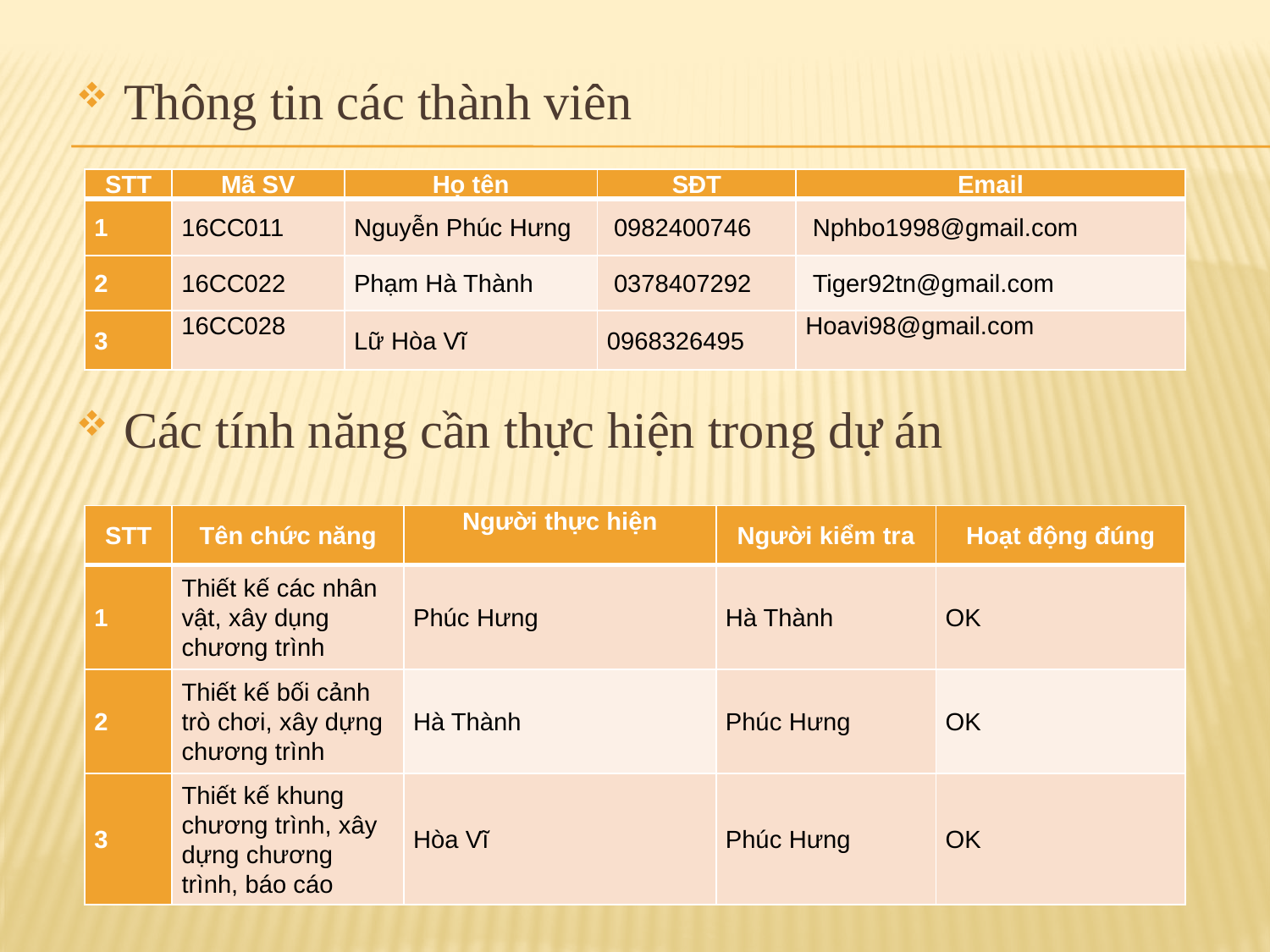

Thông tin các thành viên

Các tính năng cần thực hiện trong dự án

| STT | Mã SV | Họ tên | SĐT | Email |
| --- | --- | --- | --- | --- |
| 1 | 16CC011 | Nguyễn Phúc Hưng | 0982400746 | Nphbo1998@gmail.com |
| 2 | 16CC022 | Phạm Hà Thành | 0378407292 | Tiger92tn@gmail.com |
| 3 | 16CC028 | Lữ Hòa Vĩ | 0968326495 | Hoavi98@gmail.com |
| STT | Tên chức năng | Người thực hiện | Người kiểm tra | Hoạt động đúng |
| --- | --- | --- | --- | --- |
| 1 | Thiết kế các nhân vật, xây dụng chương trình | Phúc Hưng | Hà Thành | OK |
| 2 | Thiết kế bối cảnh trò chơi, xây dựng chương trình | Hà Thành | Phúc Hưng | OK |
| 3 | Thiết kế khung chương trình, xây dựng chương trình, báo cáo | Hòa Vĩ | Phúc Hưng | OK |